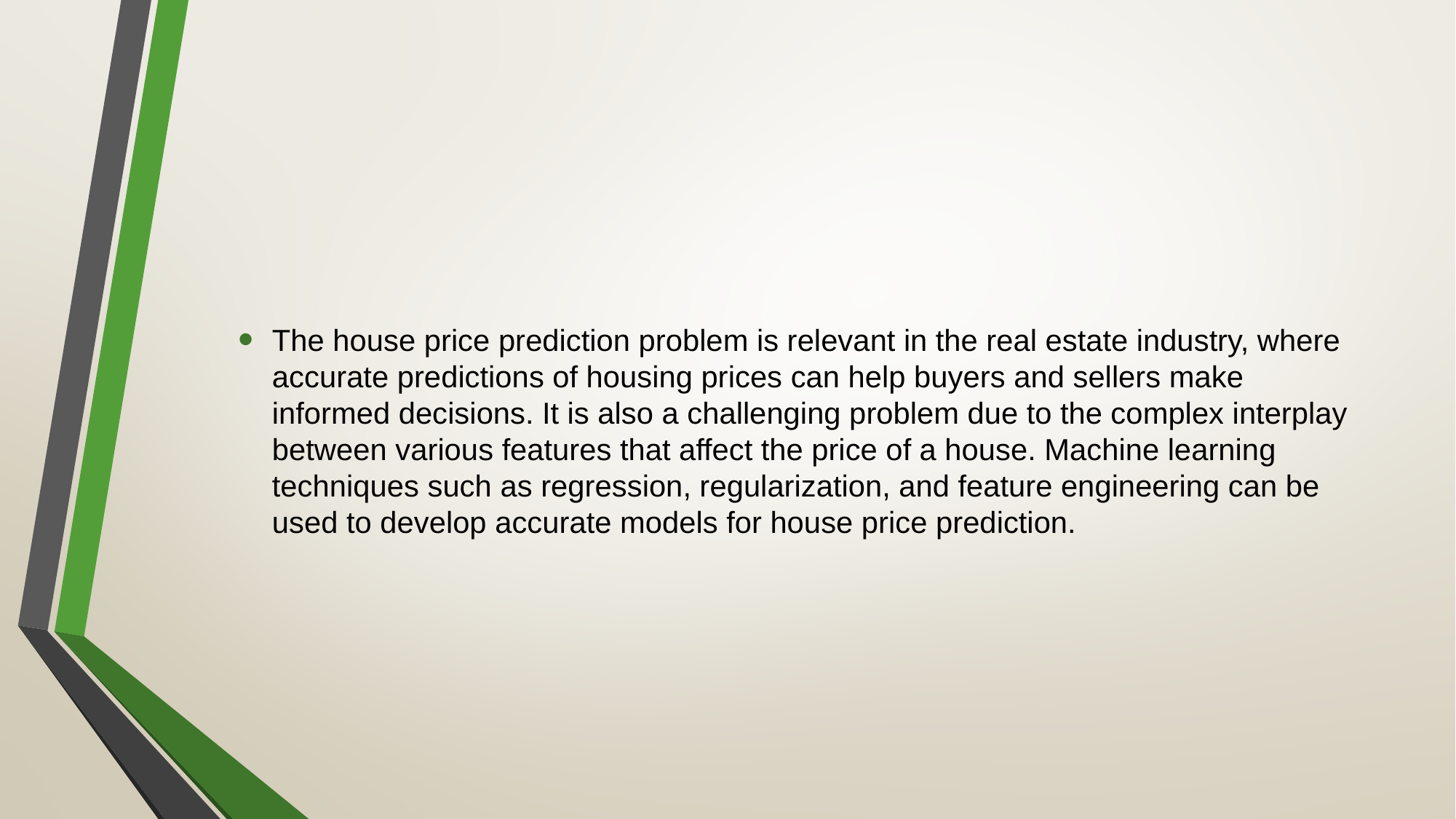

#
The house price prediction problem is relevant in the real estate industry, where accurate predictions of housing prices can help buyers and sellers make informed decisions. It is also a challenging problem due to the complex interplay between various features that affect the price of a house. Machine learning techniques such as regression, regularization, and feature engineering can be used to develop accurate models for house price prediction.